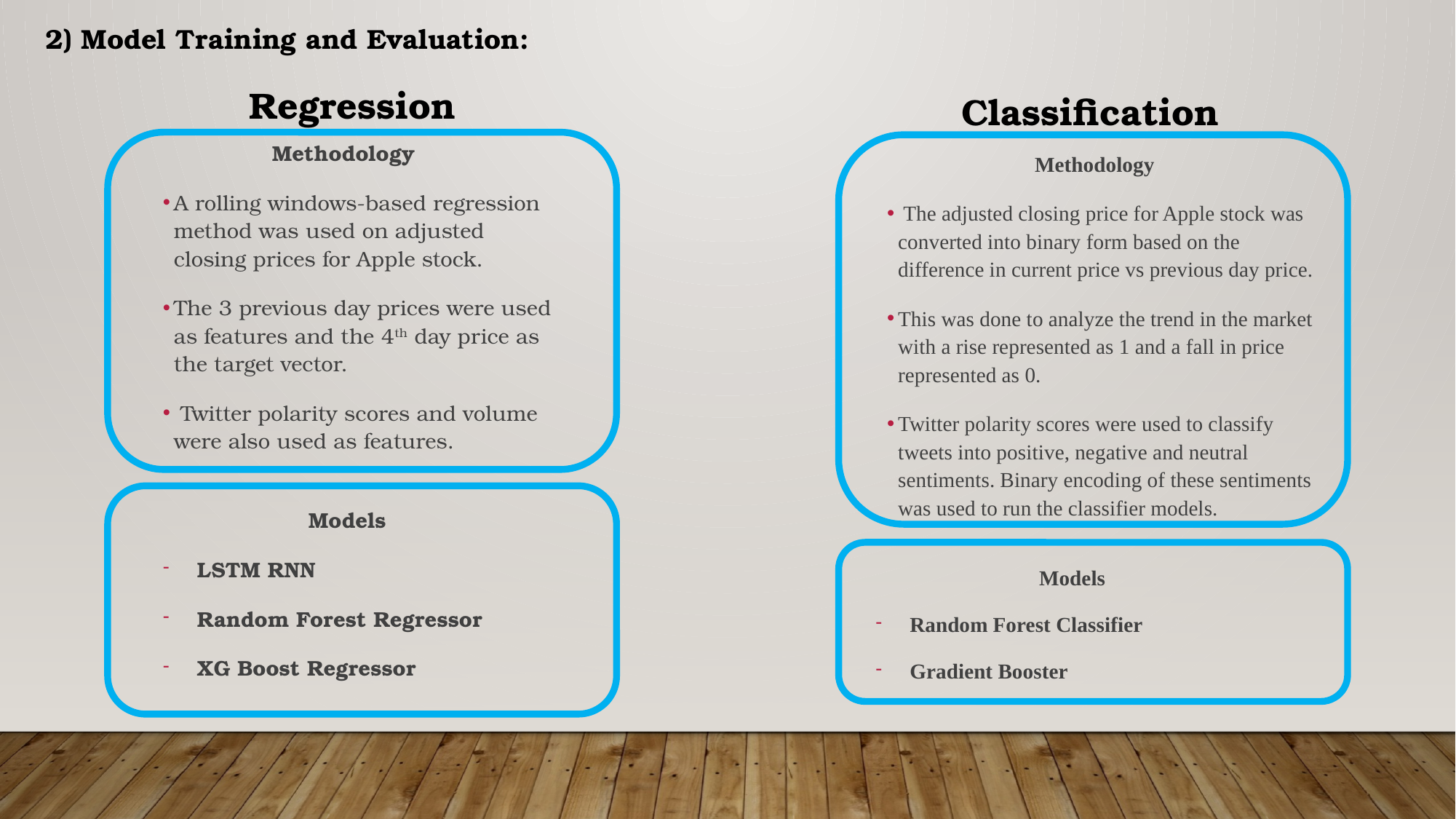

2) Model Training and Evaluation:
Regression
Classification

               Methodology
A rolling windows-based regression method was used on adjusted closing prices for Apple stock.
The 3 previous day prices were used as features and the 4th day price as the target vector.
 Twitter polarity scores and volume were also used as features.

                            Methodology
 The adjusted closing price for Apple stock was converted into binary form based on the difference in current price vs previous day price.
This was done to analyze the trend in the market with a rise represented as 1 and a fall in price represented as 0.
Twitter polarity scores were used to classify tweets into positive, negative and neutral sentiments. Binary encoding of these sentiments was used to run the classifier models.

                    Models
LSTM RNN
Random Forest Regressor
XG Boost Regressor

                               Models
Random Forest Classifier
Gradient Booster